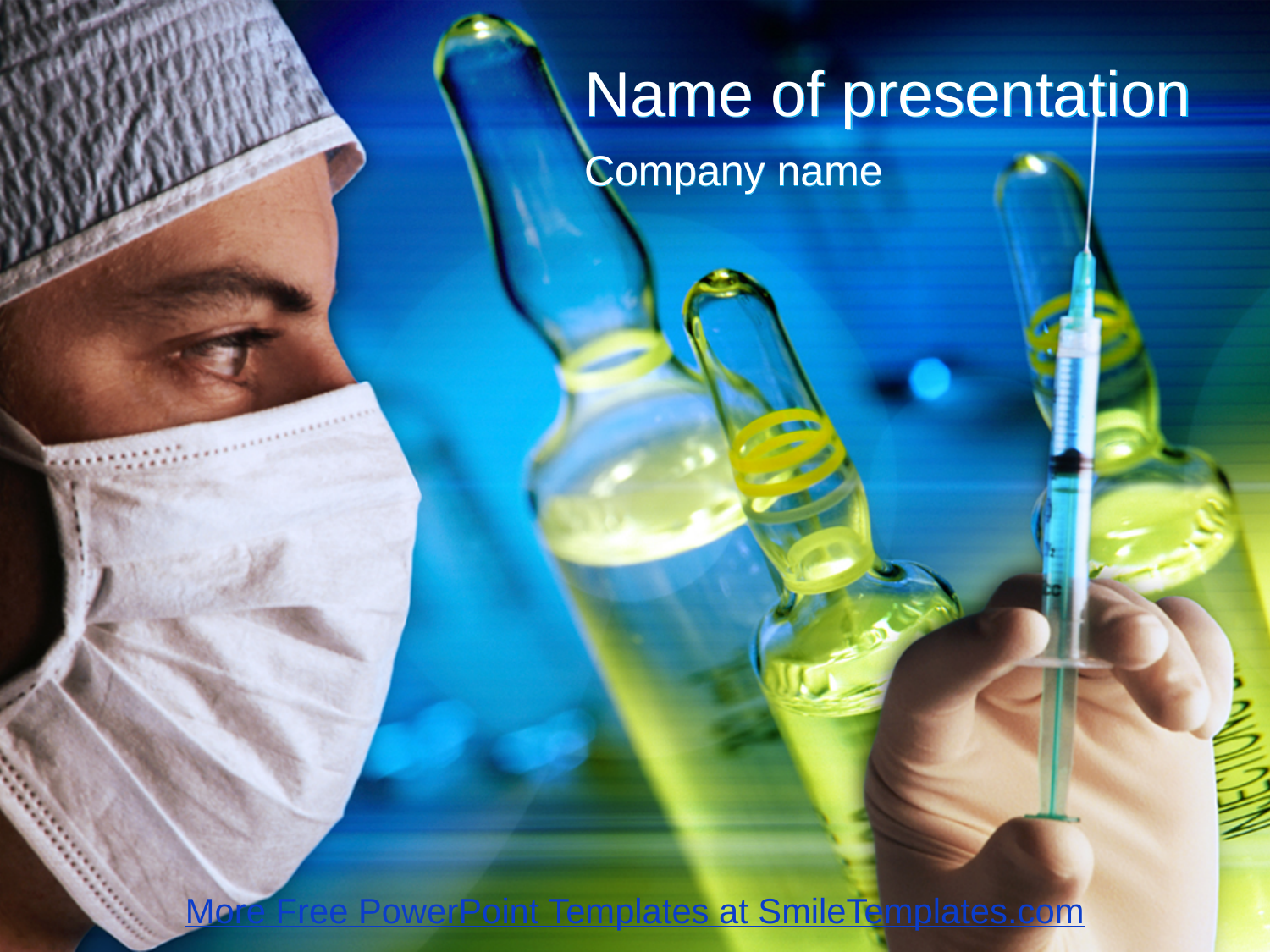

# Name of presentation
Company name
More Free PowerPoint Templates at SmileTemplates.com